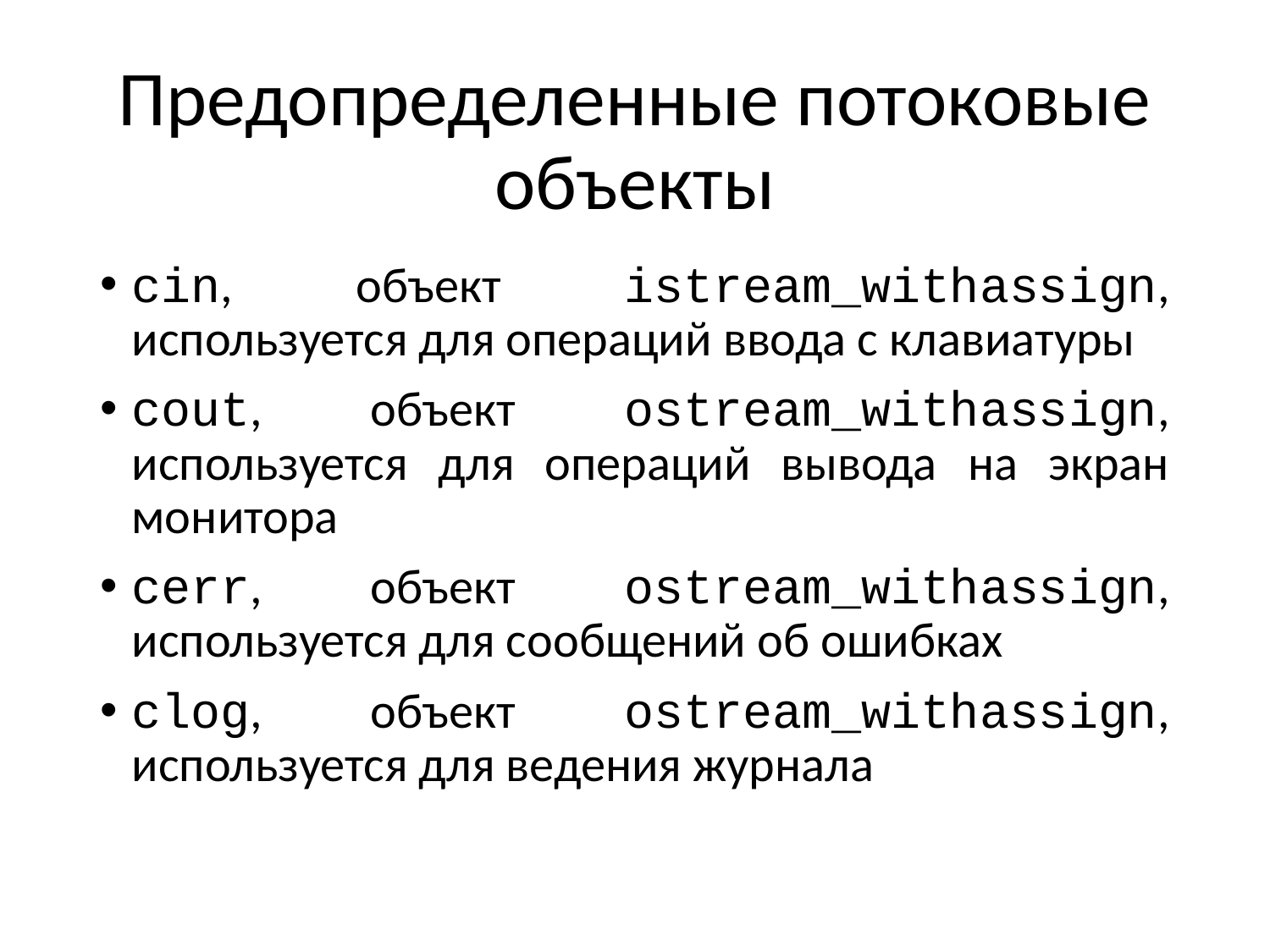

# Предопределенные потоковые объекты
cin, объект istream_withassign, используется для операций ввода с клавиатуры
cout, объект ostream_withassign, используется для операций вывода на экран монитора
cerr, объект ostream_withassign, используется для сообщений об ошибках
clog, объект ostream_withassign, используется для ведения журнала